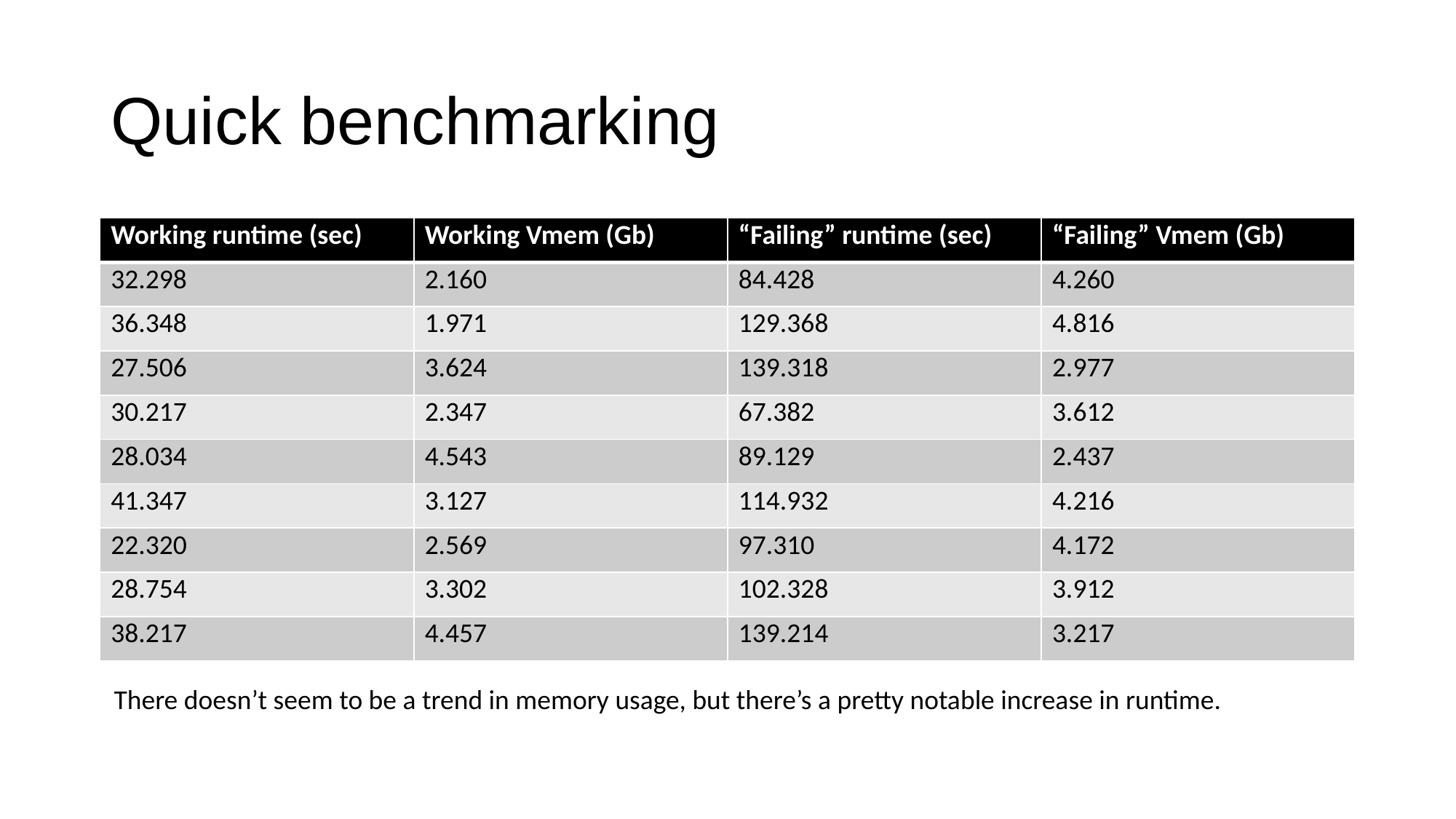

# Quick benchmarking
| Working runtime (sec) | Working Vmem (Gb) | “Failing” runtime (sec) | “Failing” Vmem (Gb) |
| --- | --- | --- | --- |
| 32.298 | 2.160 | 84.428 | 4.260 |
| 36.348 | 1.971 | 129.368 | 4.816 |
| 27.506 | 3.624 | 139.318 | 2.977 |
| 30.217 | 2.347 | 67.382 | 3.612 |
| 28.034 | 4.543 | 89.129 | 2.437 |
| 41.347 | 3.127 | 114.932 | 4.216 |
| 22.320 | 2.569 | 97.310 | 4.172 |
| 28.754 | 3.302 | 102.328 | 3.912 |
| 38.217 | 4.457 | 139.214 | 3.217 |
There doesn’t seem to be a trend in memory usage, but there’s a pretty notable increase in runtime.